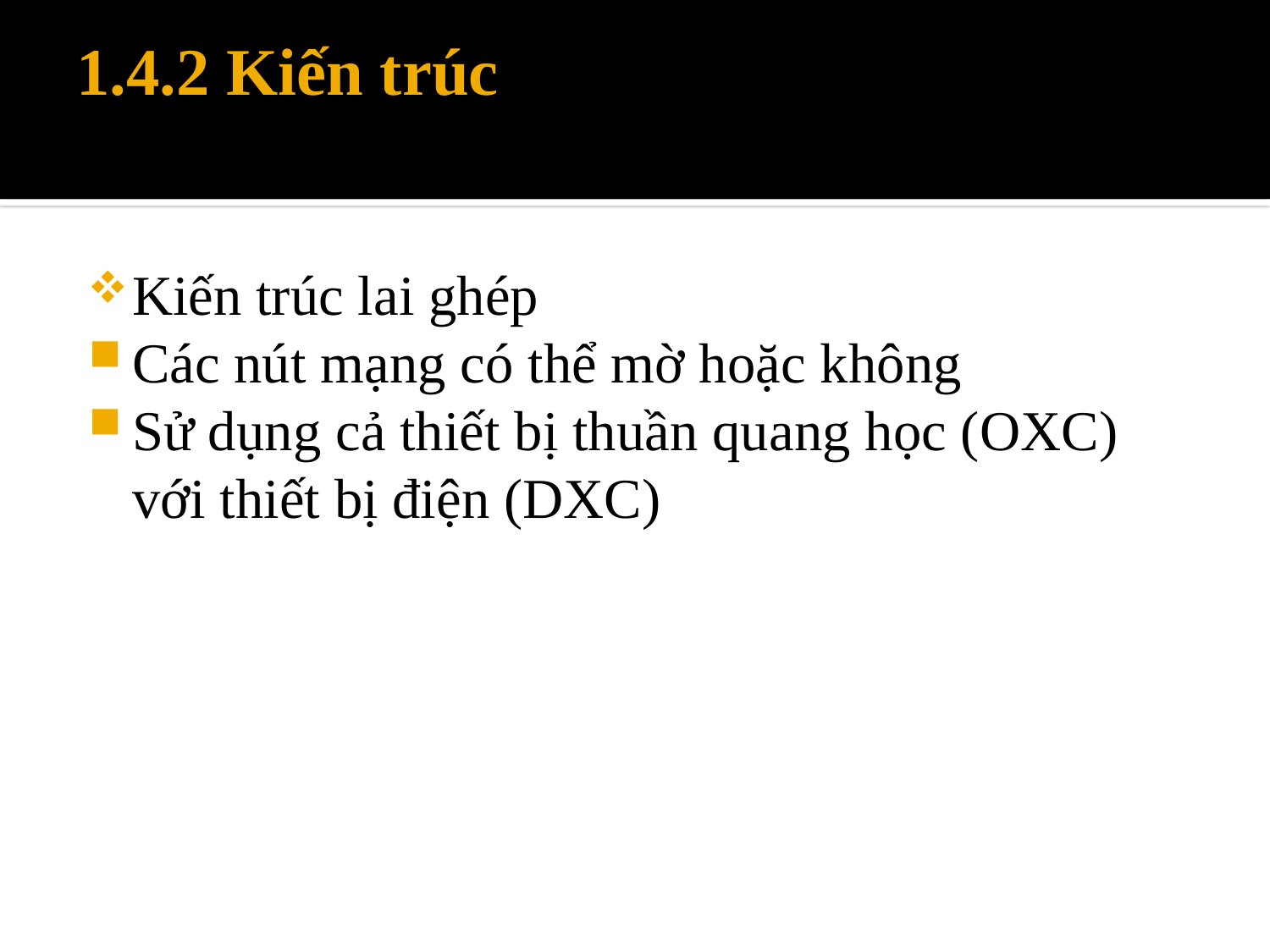

# 1.4.2 Kiến trúc
Kiến trúc lai ghép
Các nút mạng có thể mờ hoặc không
Sử dụng cả thiết bị thuần quang học (OXC) với thiết bị điện (DXC)